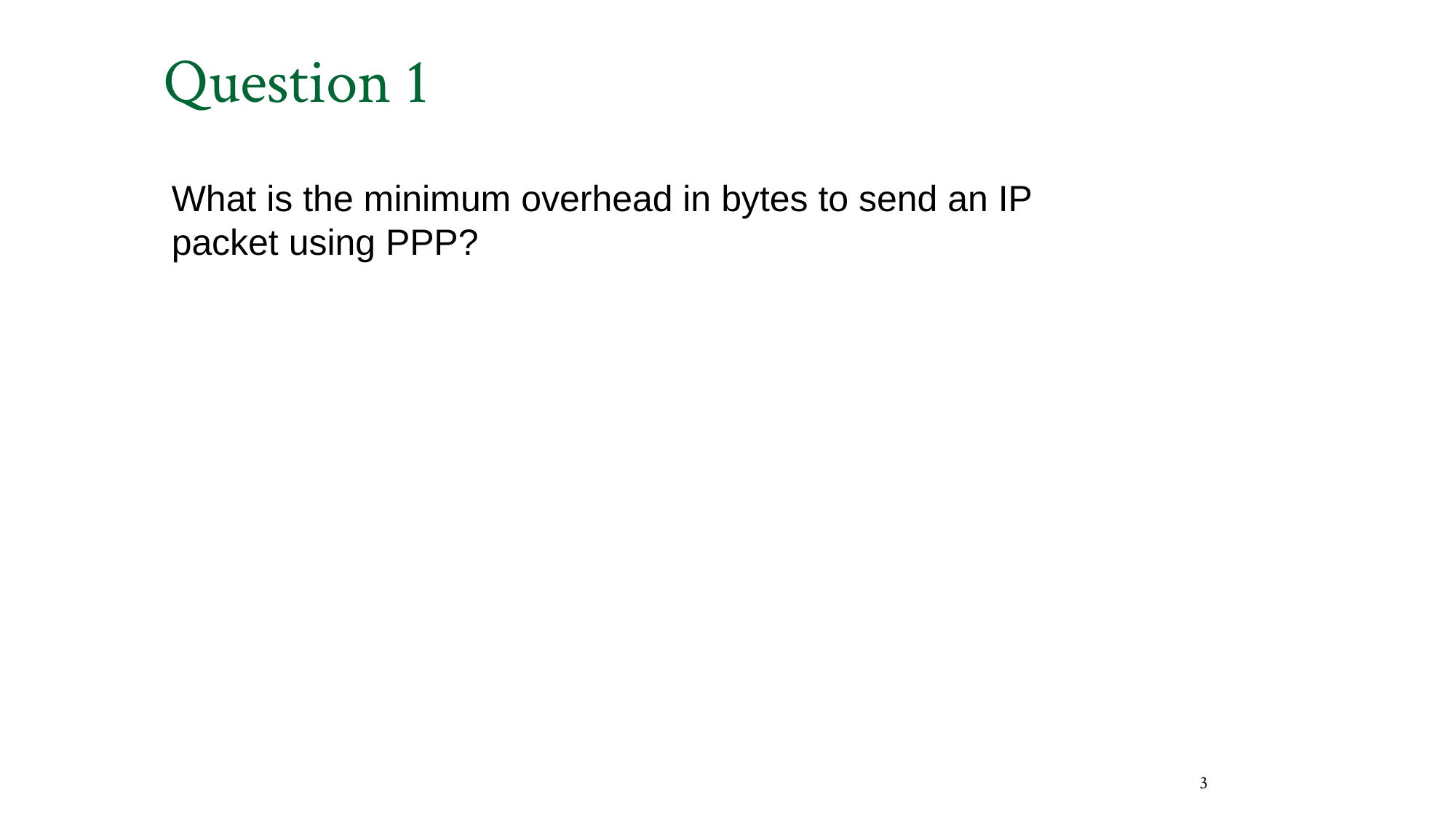

Question 1
What is the minimum overhead in bytes to send an IP packet using PPP?
3